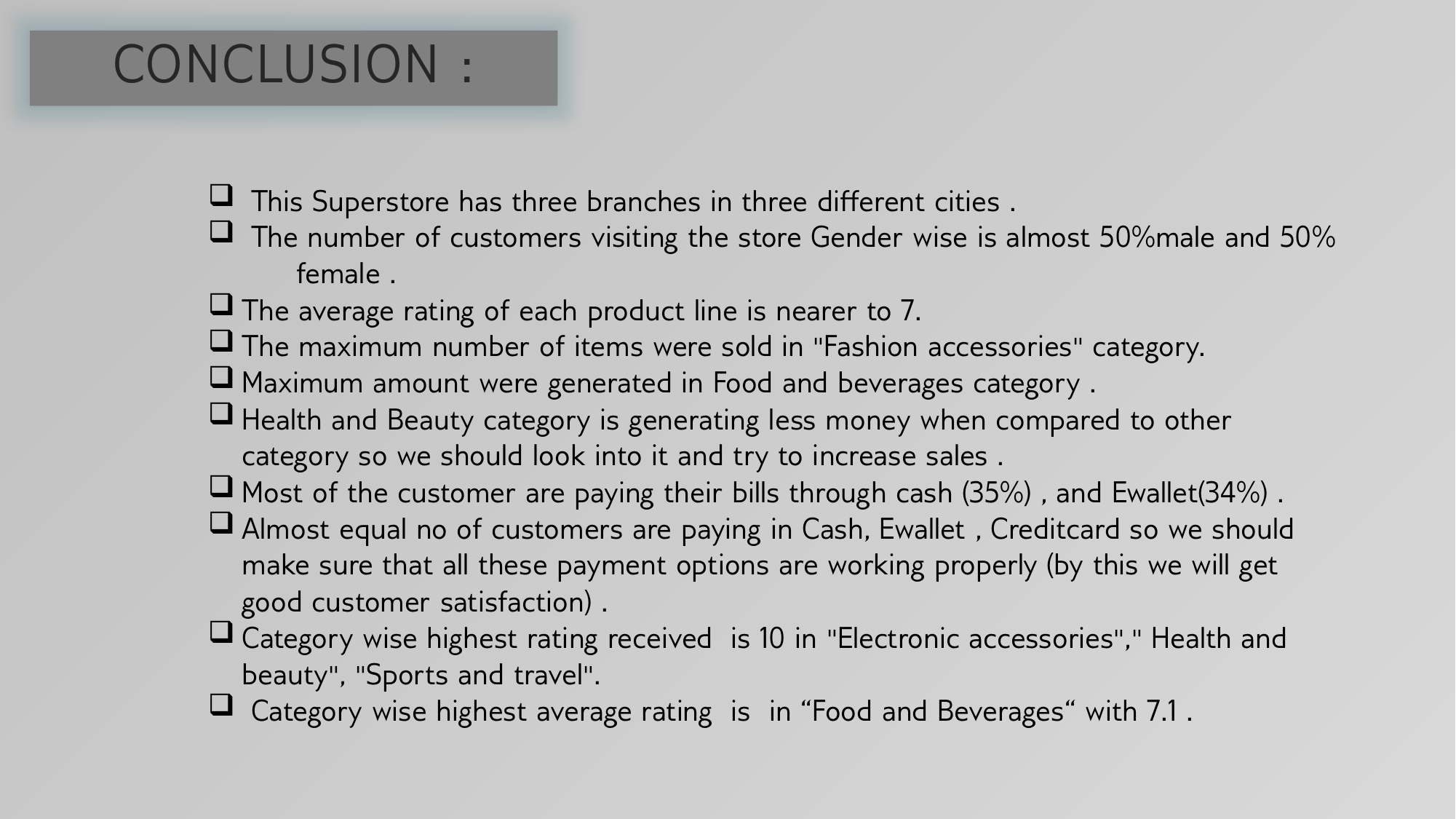

CONCLUSION :
 This Superstore has three branches in three different cities .
 The number of customers visiting the store Gender wise is almost 50%male and 50%        female .
The average rating of each product line is nearer to 7.
The maximum number of items were sold in "Fashion accessories" category.
Maximum amount were generated in Food and beverages category .
Health and Beauty category is generating less money when compared to other category so we should look into it and try to increase sales .
Most of the customer are paying their bills through cash (35%) , and Ewallet(34%) .
Almost equal no of customers are paying in Cash, Ewallet , Creditcard so we should make sure that all these payment options are working properly (by this we will get good customer satisfaction) .
Category wise highest rating received  is 10 in "Electronic accessories"," Health and beauty", "Sports and travel".
 Category wise highest average rating  is  in “Food and Beverages“ with 7.1 .